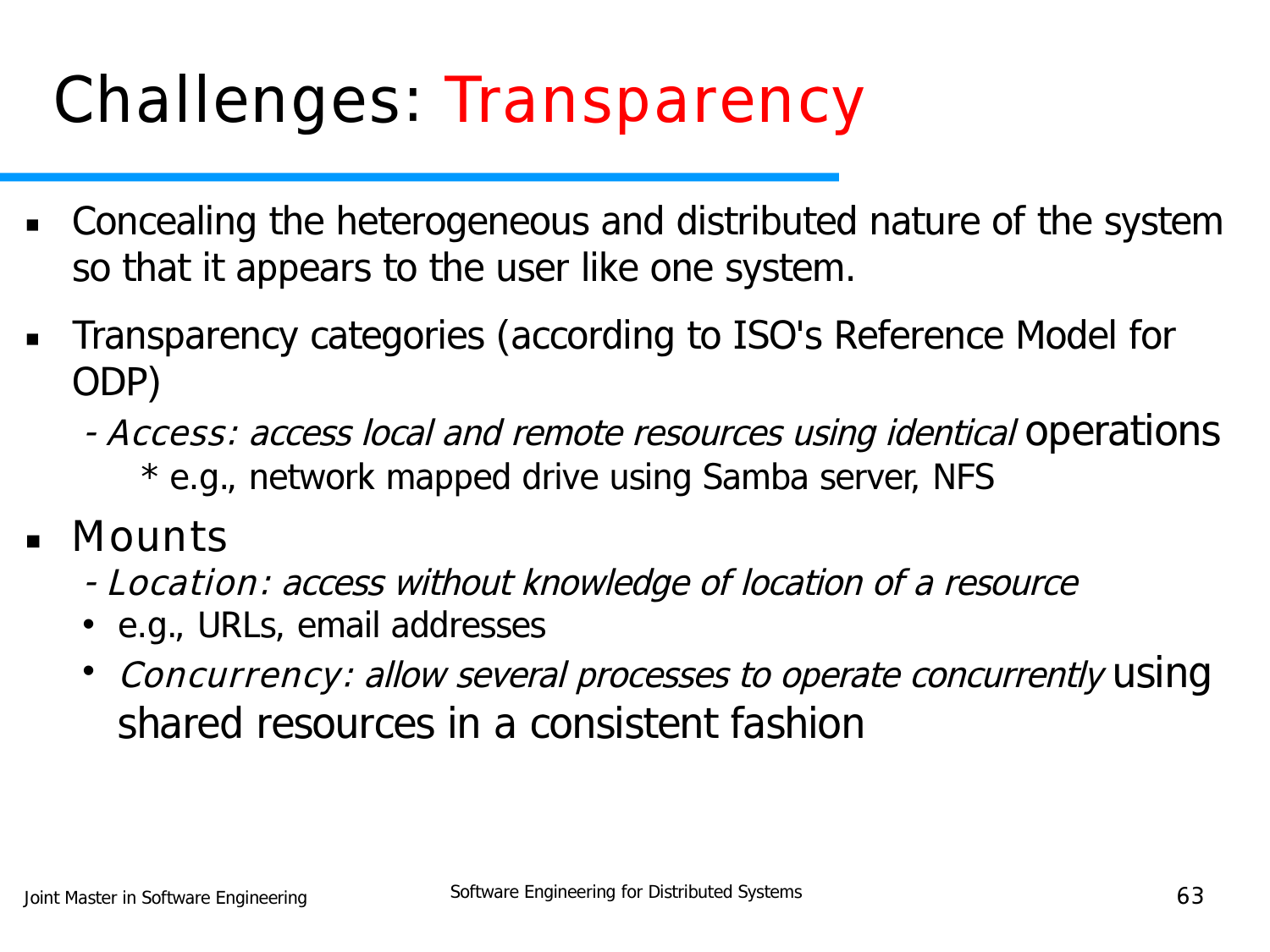

# Challenges: Transparency
Concealing the heterogeneous and distributed nature of the system so that it appears to the user like one system.
Transparency categories (according to ISO's Reference Model for ODP)
- Access: access local and remote resources using identical operations
* e.g., network mapped drive using Samba server, NFS
Mounts
- Location: access without knowledge of location of a resource
e.g., URLs, email addresses
Concurrency: allow several processes to operate concurrently using shared resources in a consistent fashion
Software Engineering for Distributed Systems
63